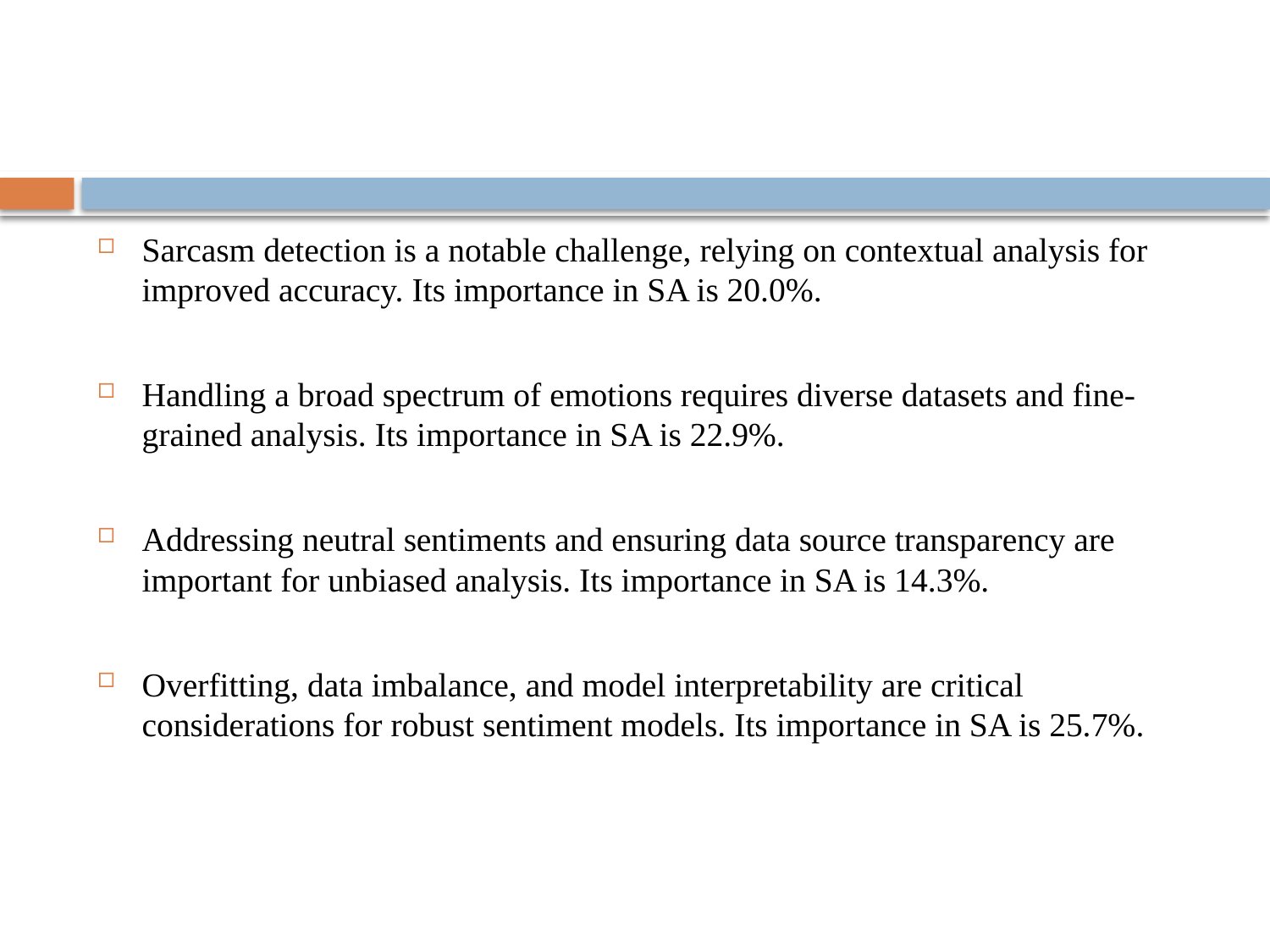

#
Sarcasm detection is a notable challenge, relying on contextual analysis for improved accuracy. Its importance in SA is 20.0%.

Handling a broad spectrum of emotions requires diverse datasets and fine-grained analysis. Its importance in SA is 22.9%.

Addressing neutral sentiments and ensuring data source transparency are important for unbiased analysis. Its importance in SA is 14.3%.

Overfitting, data imbalance, and model interpretability are critical considerations for robust sentiment models. Its importance in SA is 25.7%.